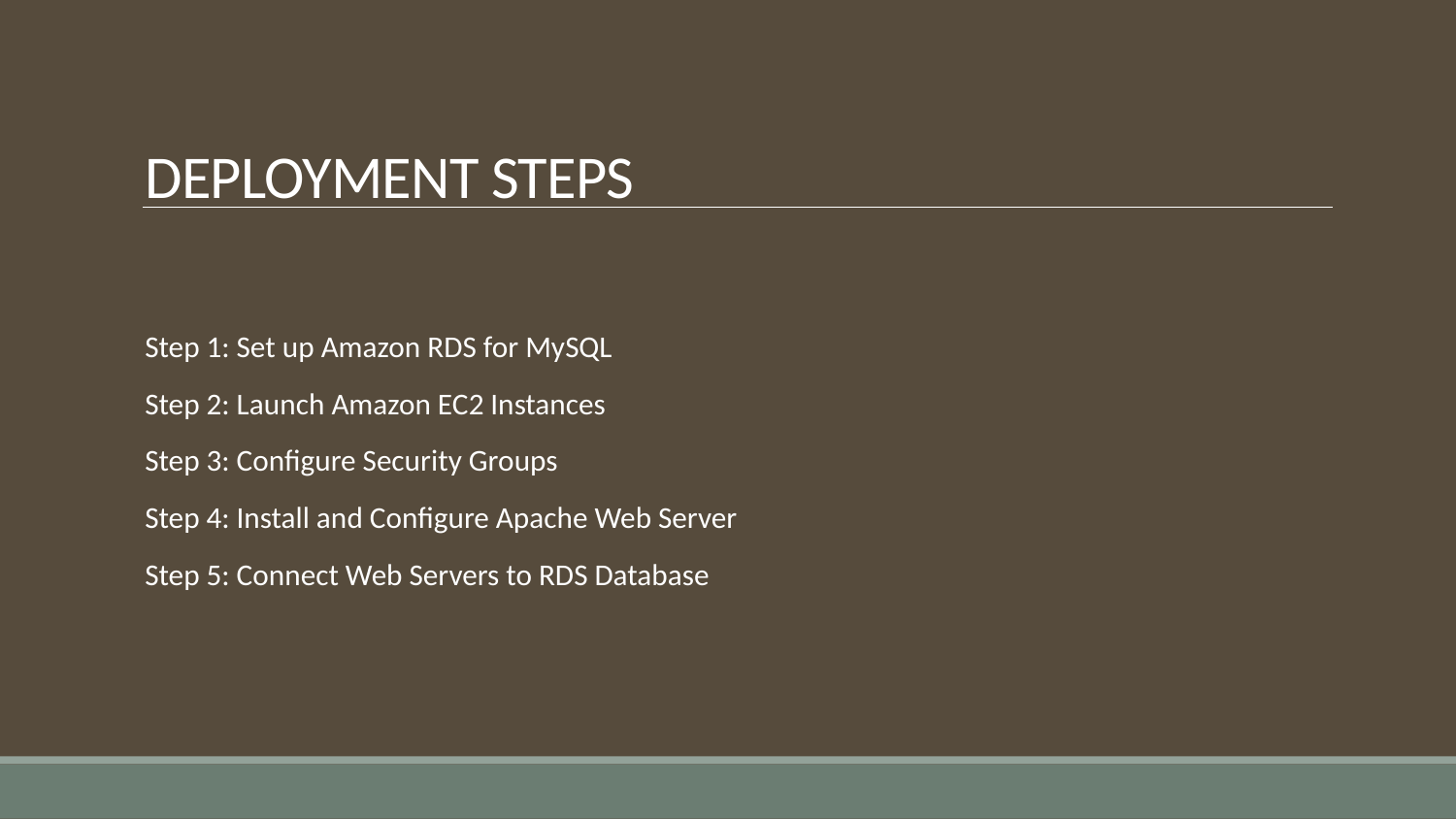

# DEPLOYMENT STEPS
Step 1: Set up Amazon RDS for MySQL
Step 2: Launch Amazon EC2 Instances
Step 3: Configure Security Groups
Step 4: Install and Configure Apache Web Server
Step 5: Connect Web Servers to RDS Database